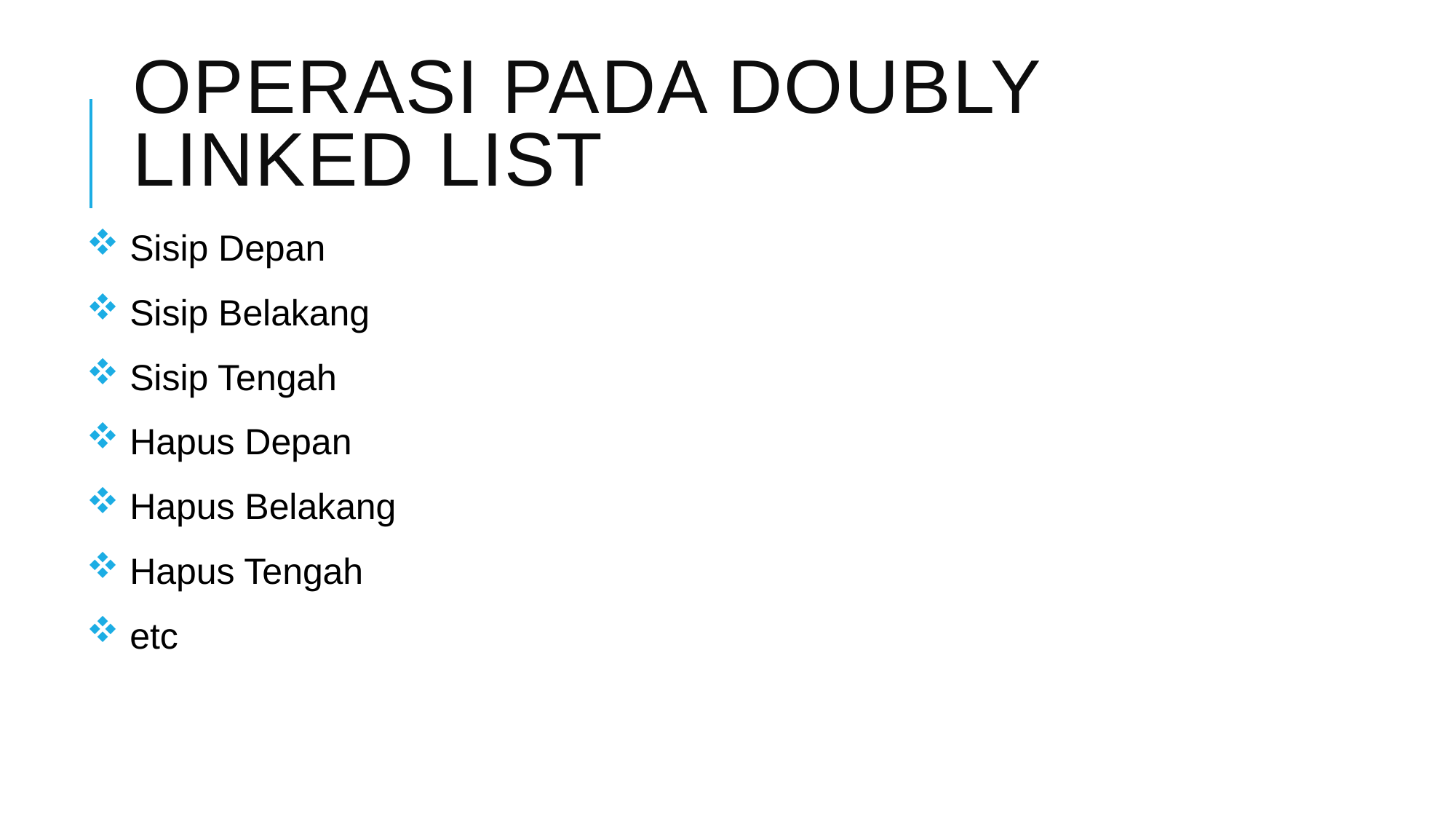

# OPErASI PADA DOUBLY LINKED LIST
 Sisip Depan
 Sisip Belakang
 Sisip Tengah
 Hapus Depan
 Hapus Belakang
 Hapus Tengah
 etc